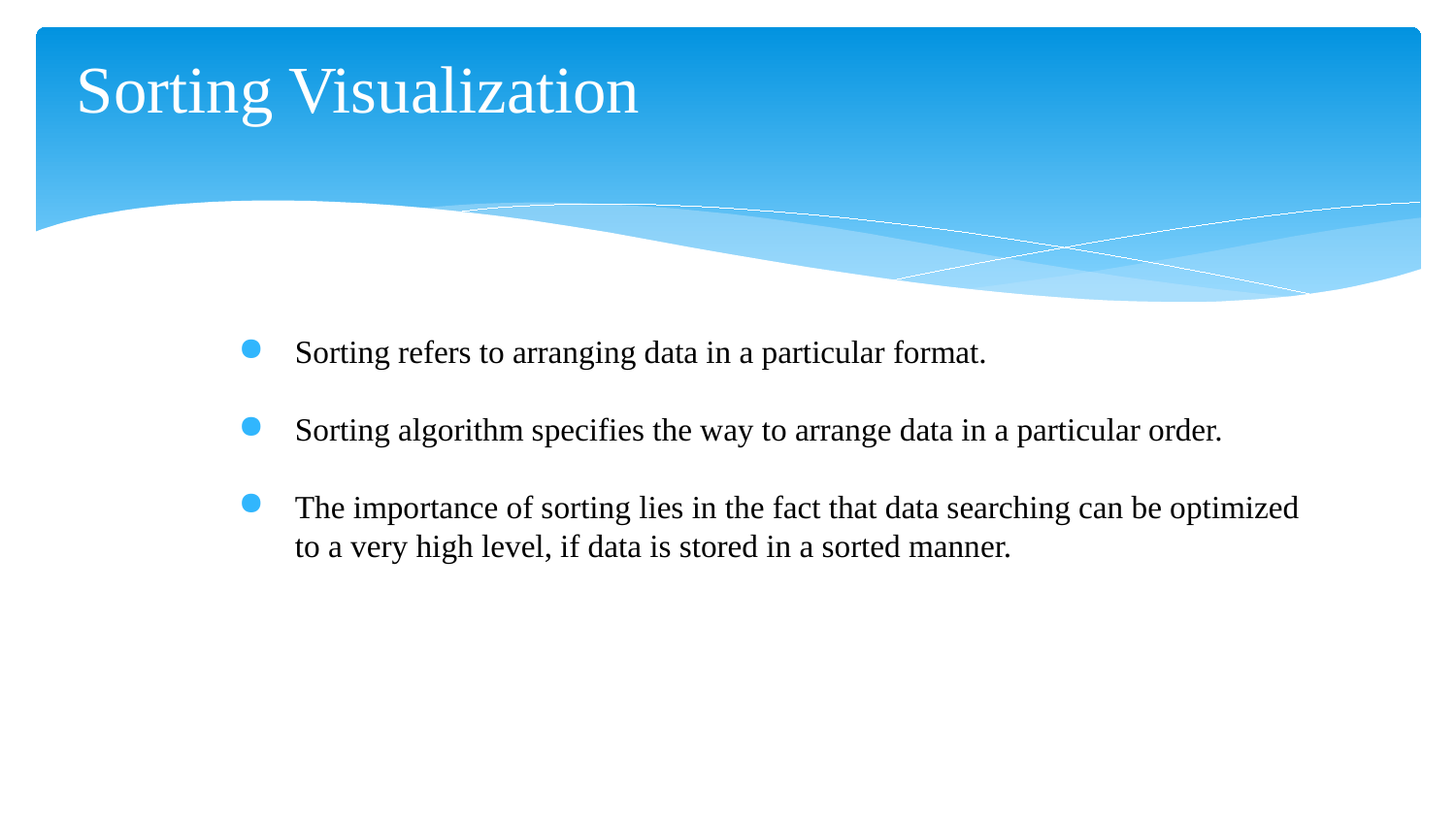

# Sorting Visualization
Sorting refers to arranging data in a particular format.

Sorting algorithm specifies the way to arrange data in a particular order.

The importance of sorting lies in the fact that data searching can be optimized to a very high level, if data is stored in a sorted manner.